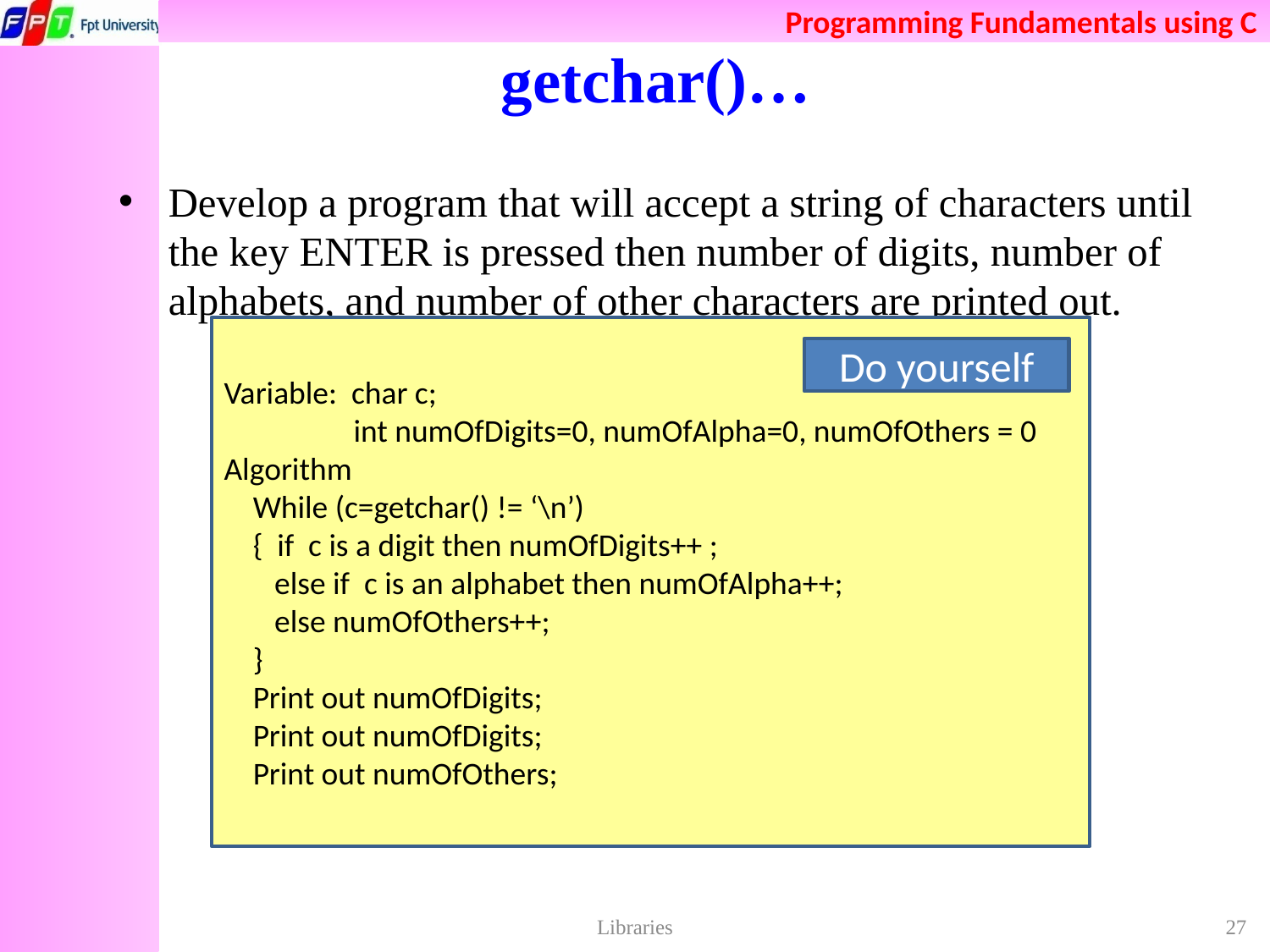

# getchar()…
Develop a program that will accept a string of characters until the key ENTER is pressed then number of digits, number of alphabets, and number of other characters are printed out.
Variable:  char c;
                  int numOfDigits=0, numOfAlpha=0, numOfOthers = 0
Algorithm
    While (c=getchar() != ‘\n’)
    {  if  c is a digit then numOfDigits++ ;
       else if  c is an alphabet then numOfAlpha++;
       else numOfOthers++;
    }
    Print out numOfDigits;
    Print out numOfDigits;
    Print out numOfOthers;
Do yourself
Libraries
27